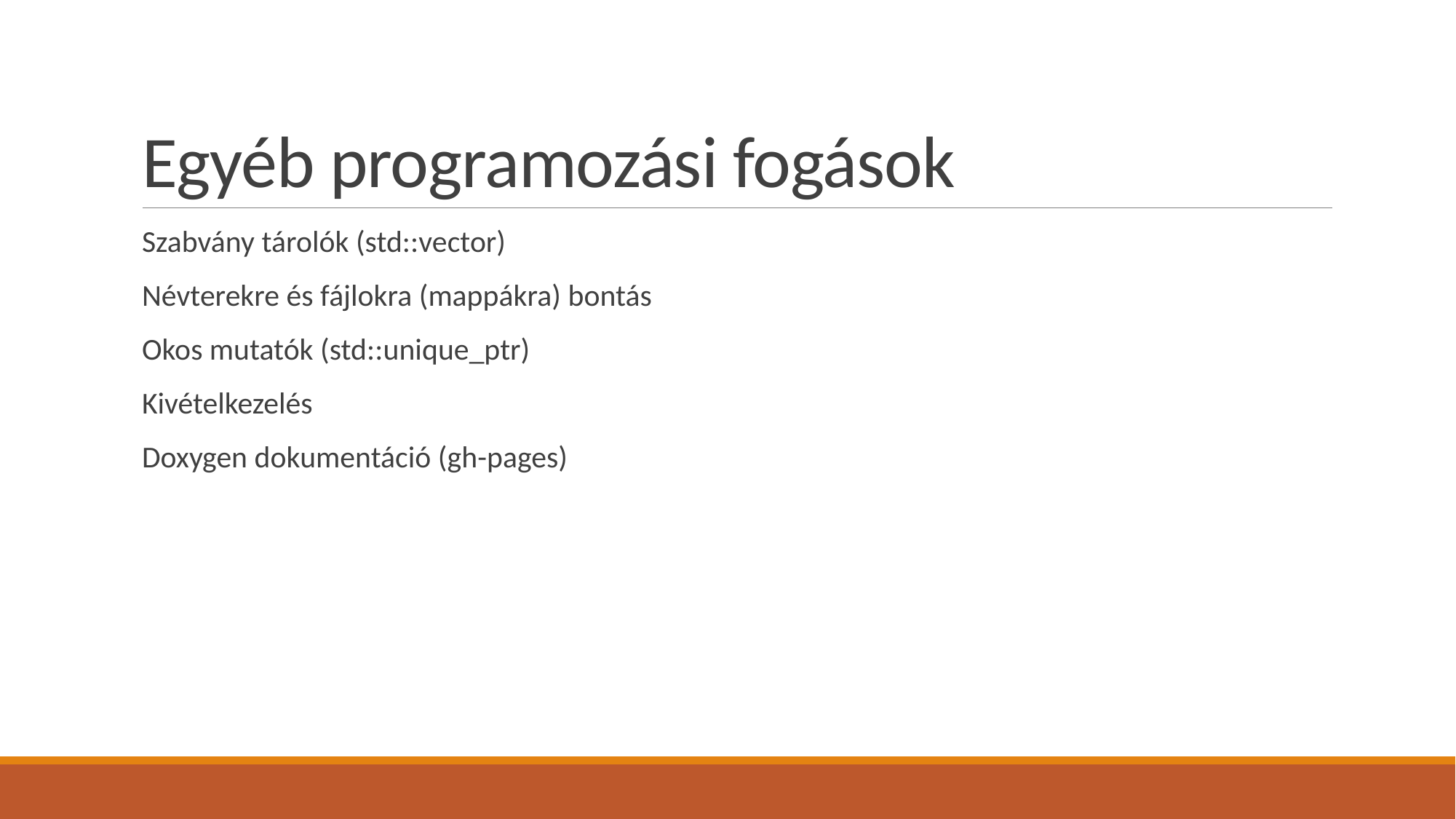

# Egyéb programozási fogások
Szabvány tárolók (std::vector)
Névterekre és fájlokra (mappákra) bontás
Okos mutatók (std::unique_ptr)
Kivételkezelés
Doxygen dokumentáció (gh-pages)